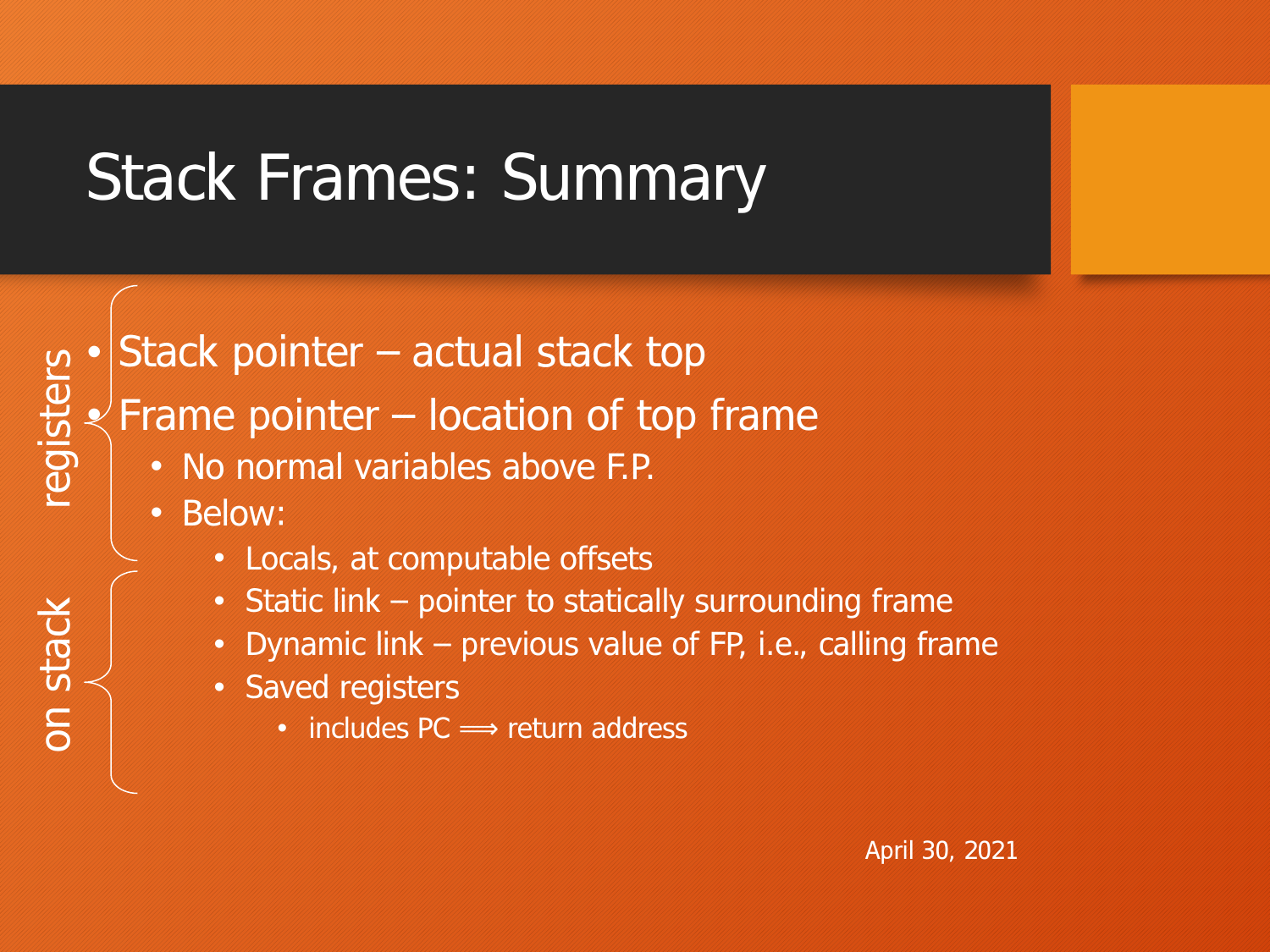

# Stack Frames: Summary

Stack pointer – actual stack top
Frame pointer – location of top frame
No normal variables above F.P.
Below:
Locals, at computable offsets
Static link – pointer to statically surrounding frame
Dynamic link – previous value of FP, i.e., calling frame
Saved registers
includes PC ⟹ return address
registers

on stack
April 30, 2021